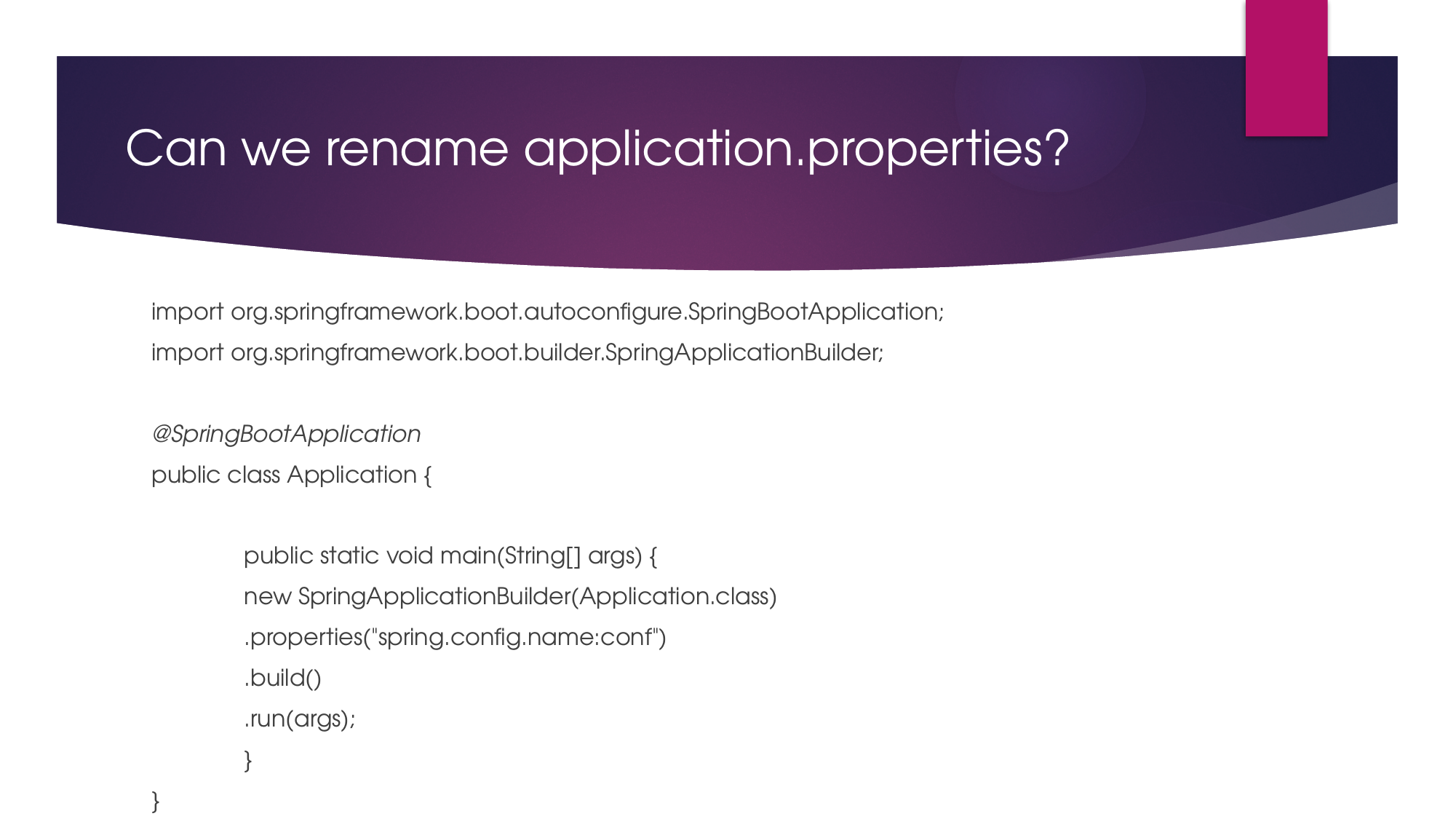

Can we rename application.properties?
import org.springframework.boot.autoconfigure.SpringBootApplication;
import org.springframework.boot.builder.SpringApplicationBuilder;

@SpringBootApplication
public class Application {

	public static void main(String[] args) {
	new SpringApplicationBuilder(Application.class)
	.properties("spring.config.name:conf")
	.build()
	.run(args);
	}
}